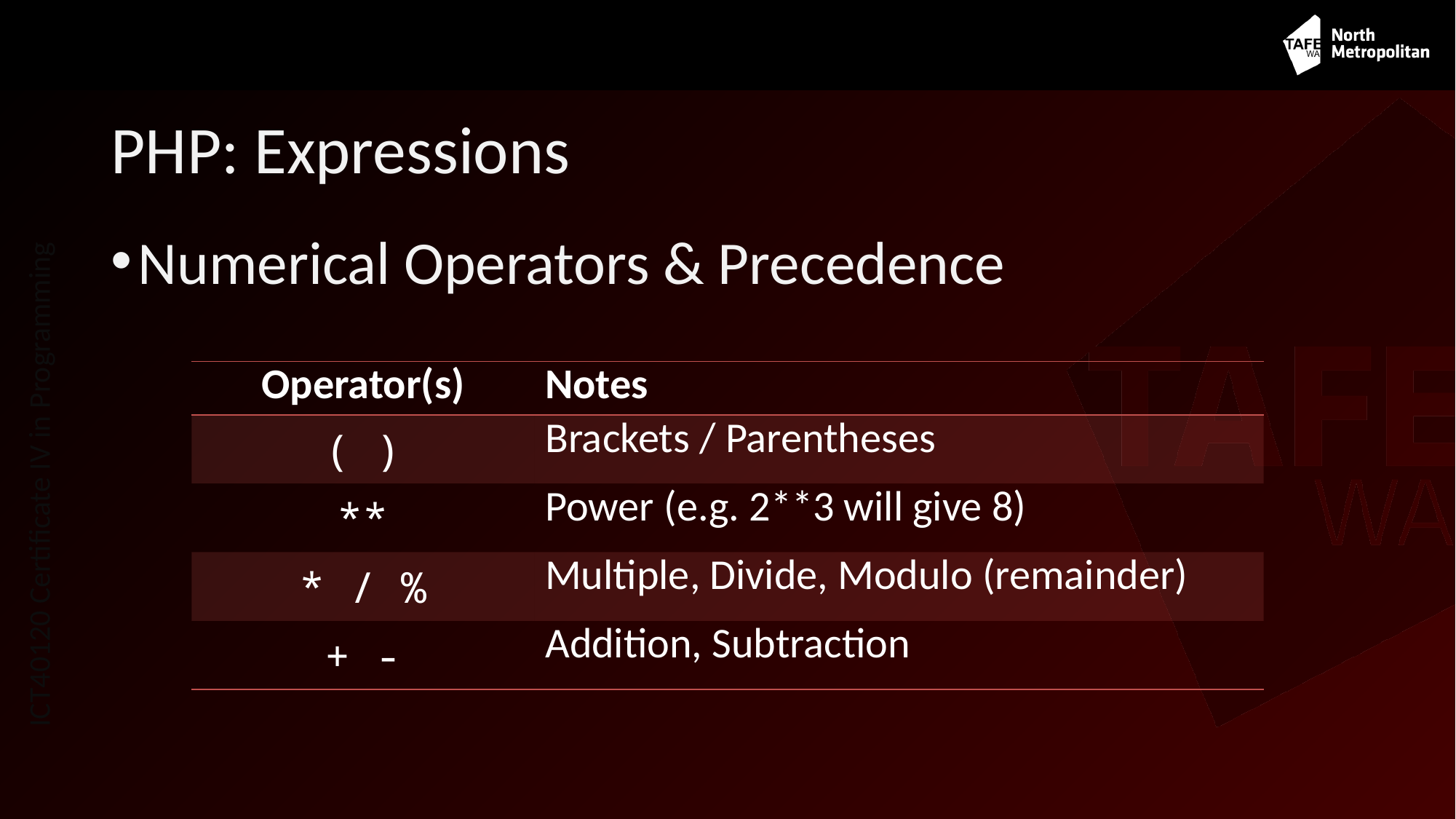

# PHP: Expressions
Numerical Operators & Precedence
| Operator(s) | Notes |
| --- | --- |
| ( ) | Brackets / Parentheses |
| \*\* | Power (e.g. 2\*\*3 will give 8) |
| \* / % | Multiple, Divide, Modulo (remainder) |
| + - | Addition, Subtraction |